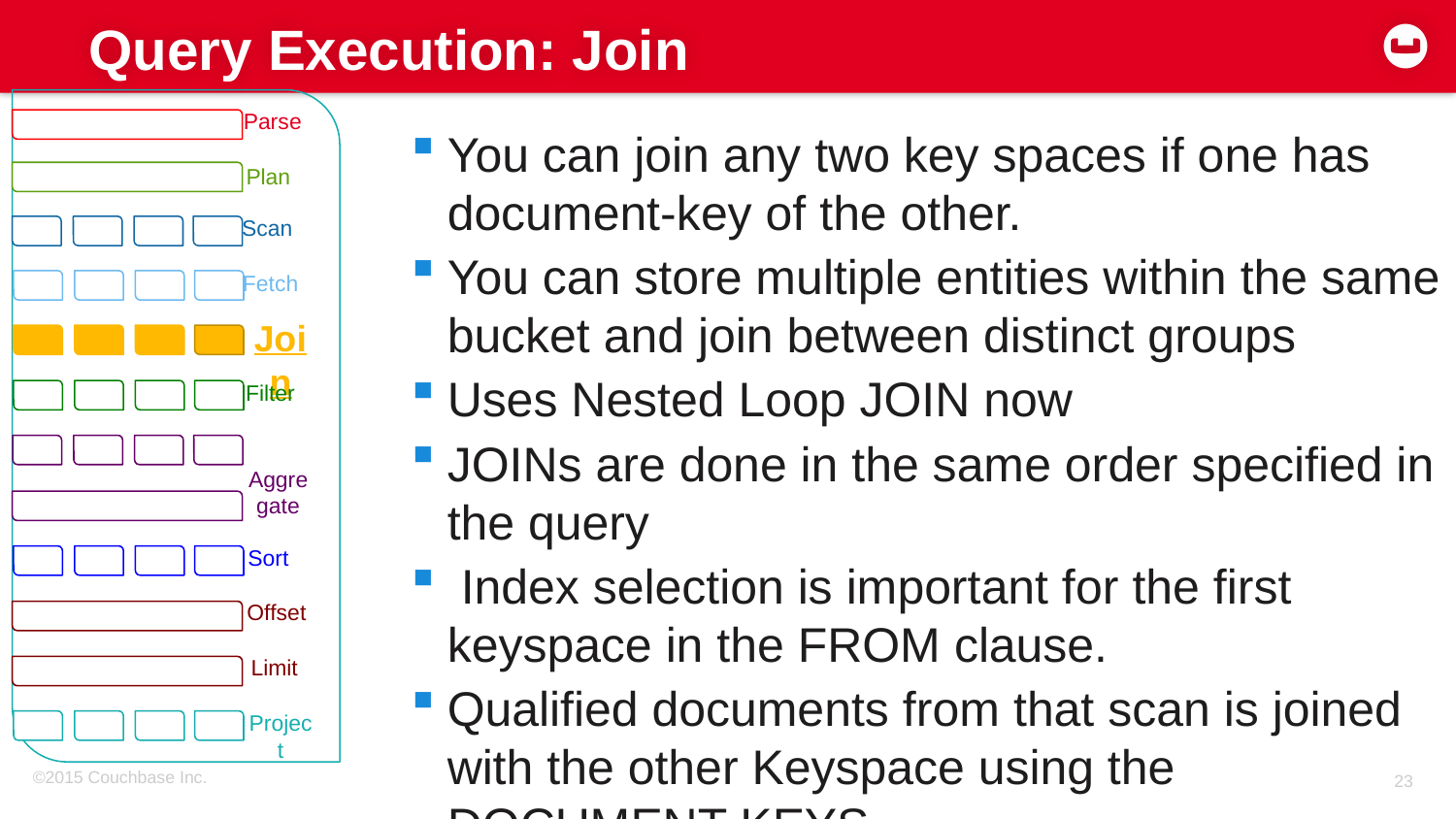

# Query Execution: Join
You can join any two key spaces if one has document-key of the other.
You can store multiple entities within the same bucket and join between distinct groups
Uses Nested Loop JOIN now
JOINs are done in the same order specified in the query
 Index selection is important for the first keyspace in the FROM clause.
Qualified documents from that scan is joined with the other Keyspace using the DOCUMENT KEYS

Join

Project

Aggregate

Offset

Plan

Limit

Parse

Fetch

Filter

Sort

Scan